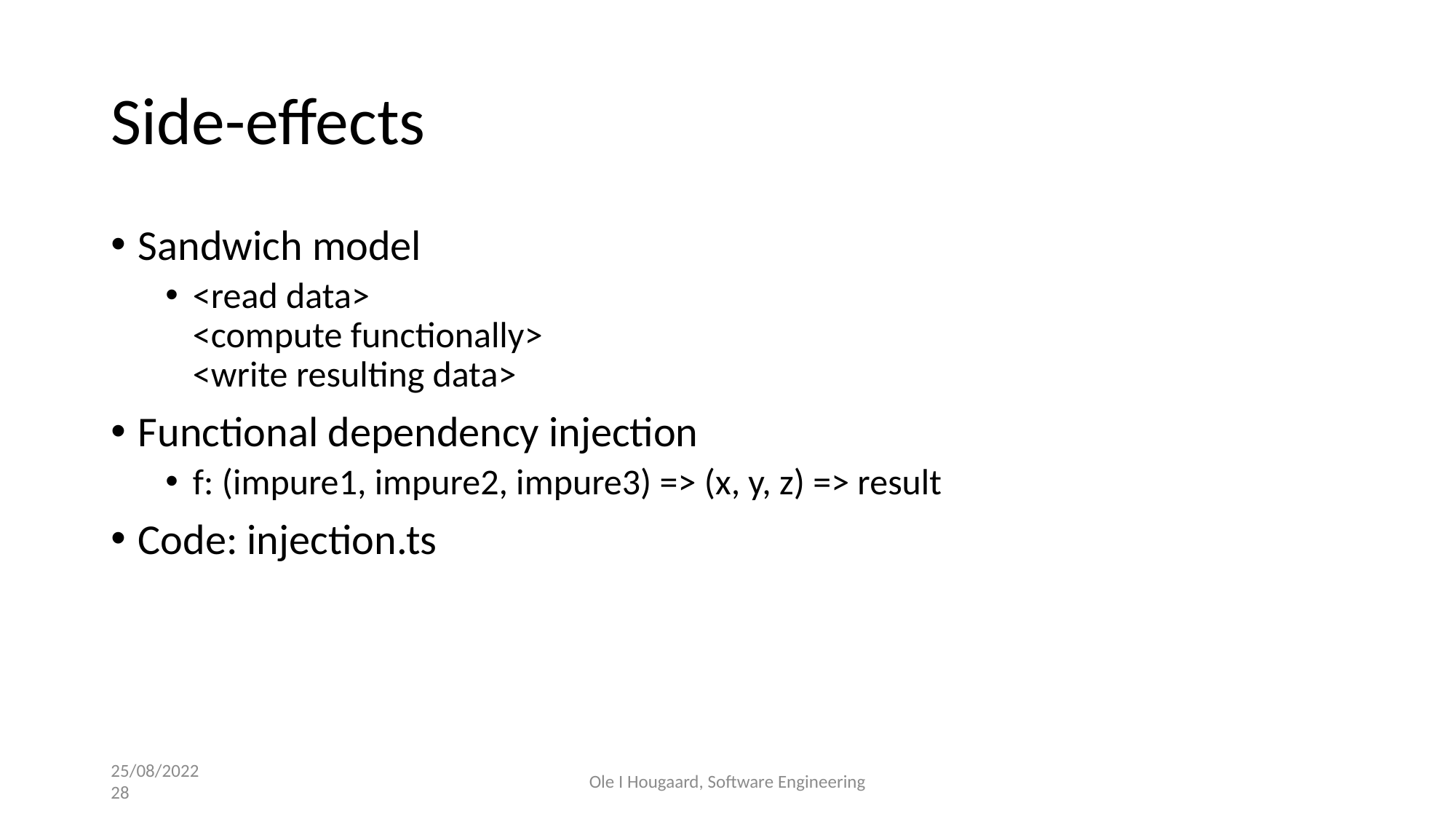

# Side-effects
Sandwich model
<read data>
<compute functionally>
<write resulting data>
Functional dependency injection
f: (impure1, impure2, impure3) => (x, y, z) => result
Code: injection.ts
25/08/2022
28
Ole I Hougaard, Software Engineering